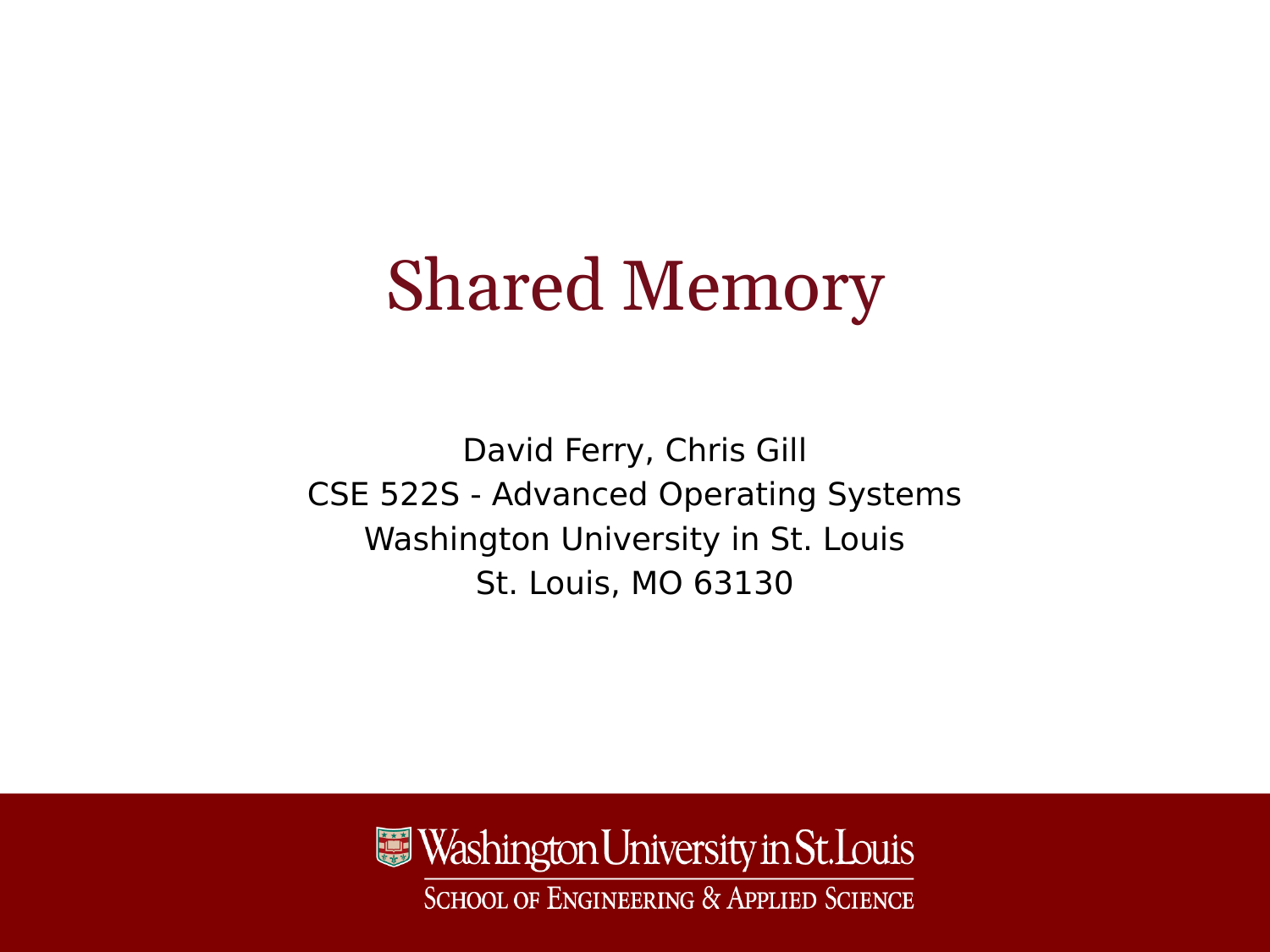

# Shared Memory
David Ferry, Chris Gill
CSE 522S - Advanced Operating Systems
Washington University in St. Louis
St. Louis, MO 63130
1